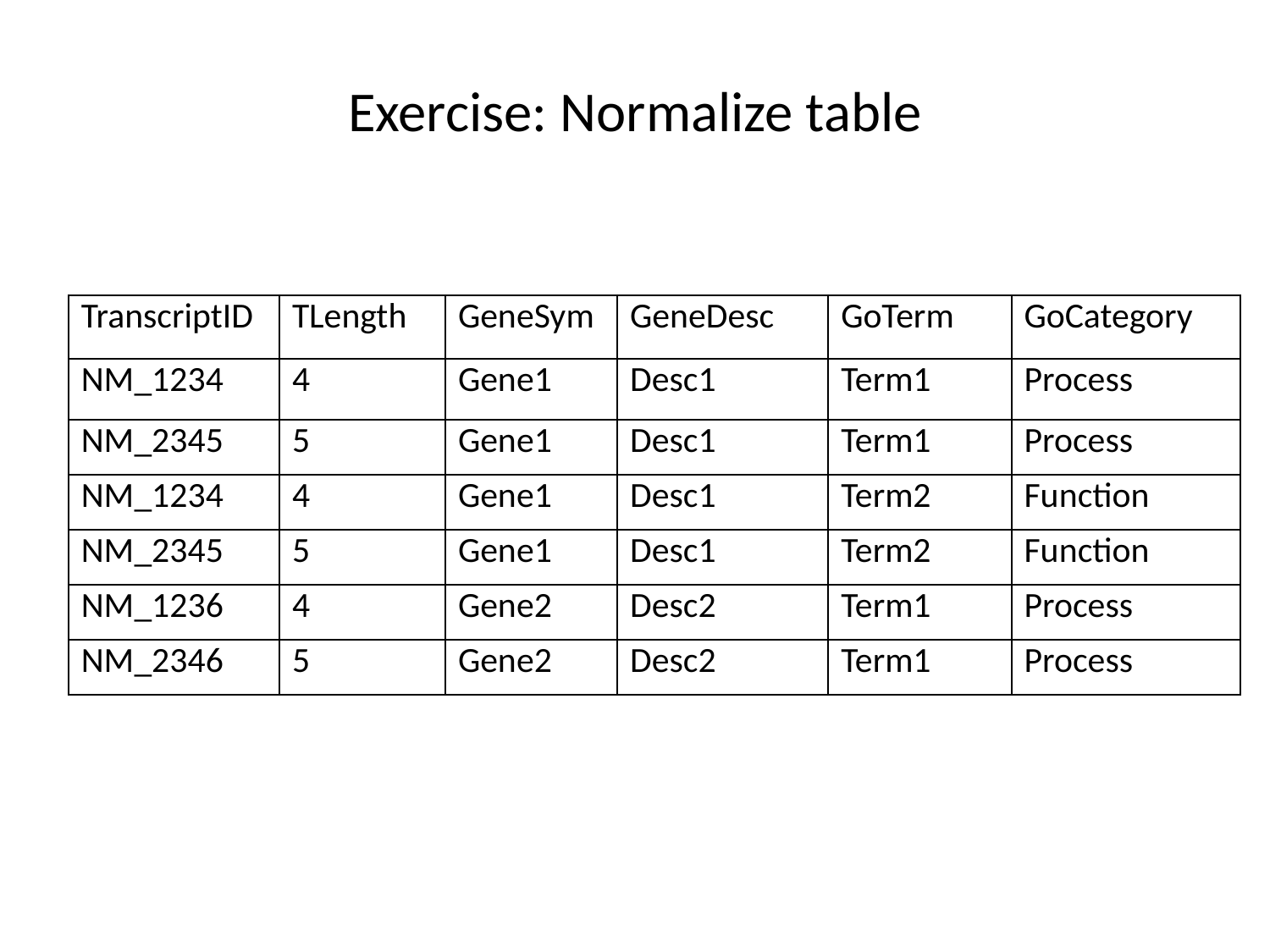

# Exercise: Normalize table
| TranscriptID | TLength | GeneSym | GeneDesc | GoTerm | GoCategory |
| --- | --- | --- | --- | --- | --- |
| NM\_1234 | 4 | Gene1 | Desc1 | Term1 | Process |
| NM\_2345 | 5 | Gene1 | Desc1 | Term1 | Process |
| NM\_1234 | 4 | Gene1 | Desc1 | Term2 | Function |
| NM\_2345 | 5 | Gene1 | Desc1 | Term2 | Function |
| NM\_1236 | 4 | Gene2 | Desc2 | Term1 | Process |
| NM\_2346 | 5 | Gene2 | Desc2 | Term1 | Process |